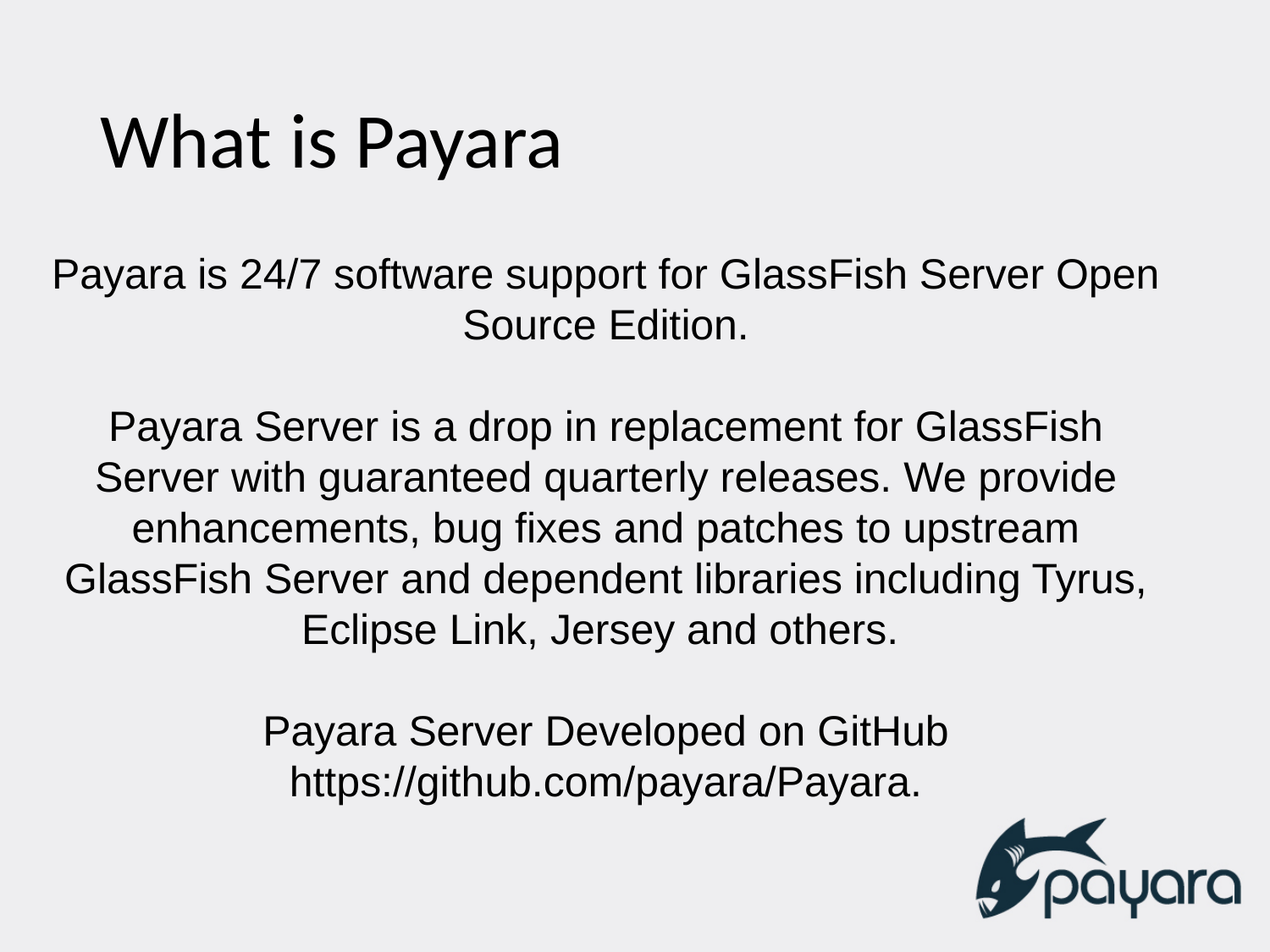

# What is Payara
Payara is 24/7 software support for GlassFish Server Open Source Edition.

Payara Server is a drop in replacement for GlassFish Server with guaranteed quarterly releases. We provide enhancements, bug fixes and patches to upstream GlassFish Server and dependent libraries including Tyrus, Eclipse Link, Jersey and others.

Payara Server Developed on GitHub
https://github.com/payara/Payara.